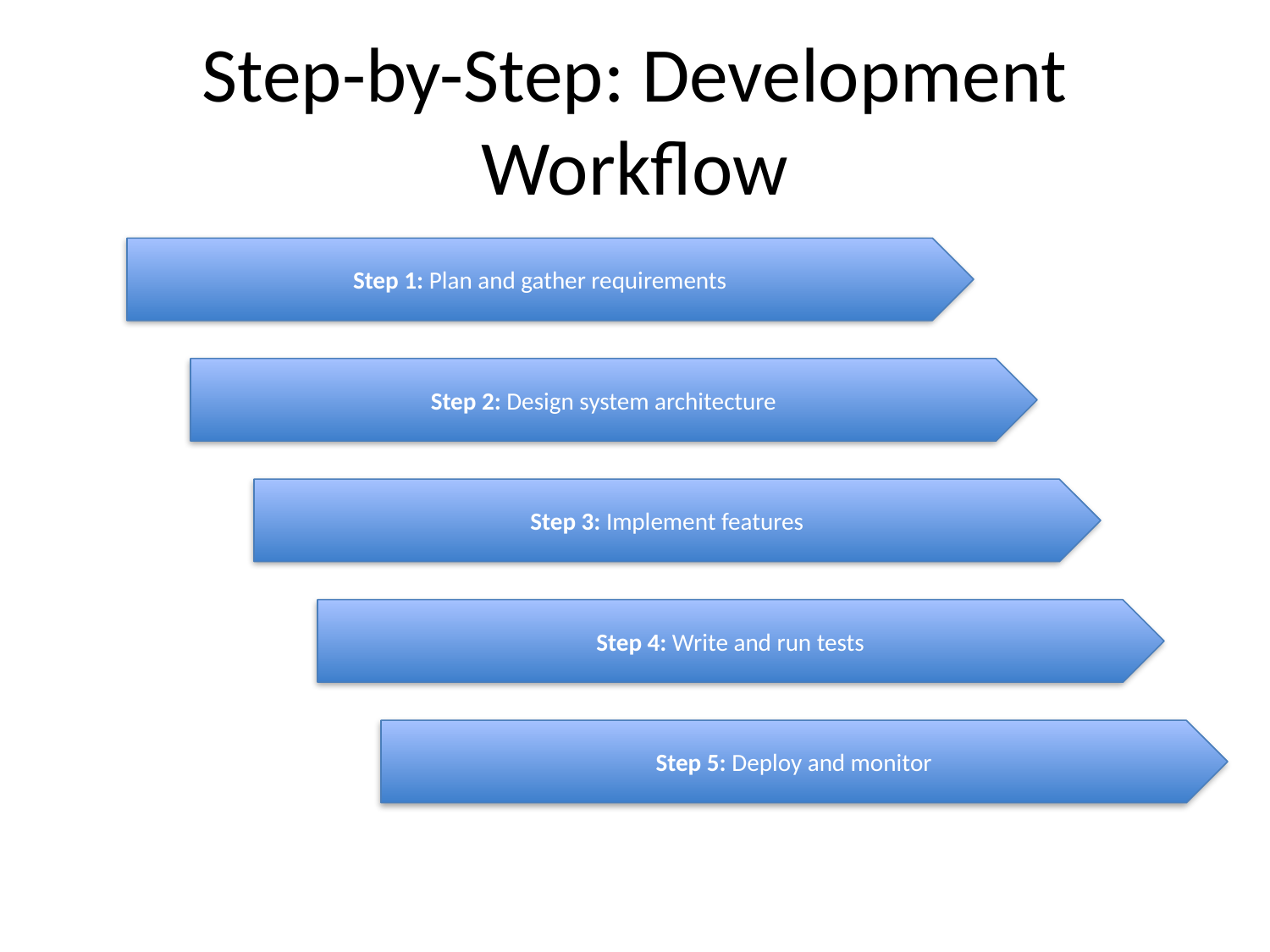

# Step-by-Step: Development Workflow

Step 1: Plan and gather requirements
Step 2: Design system architecture
Step 3: Implement features
Step 4: Write and run tests
Step 5: Deploy and monitor